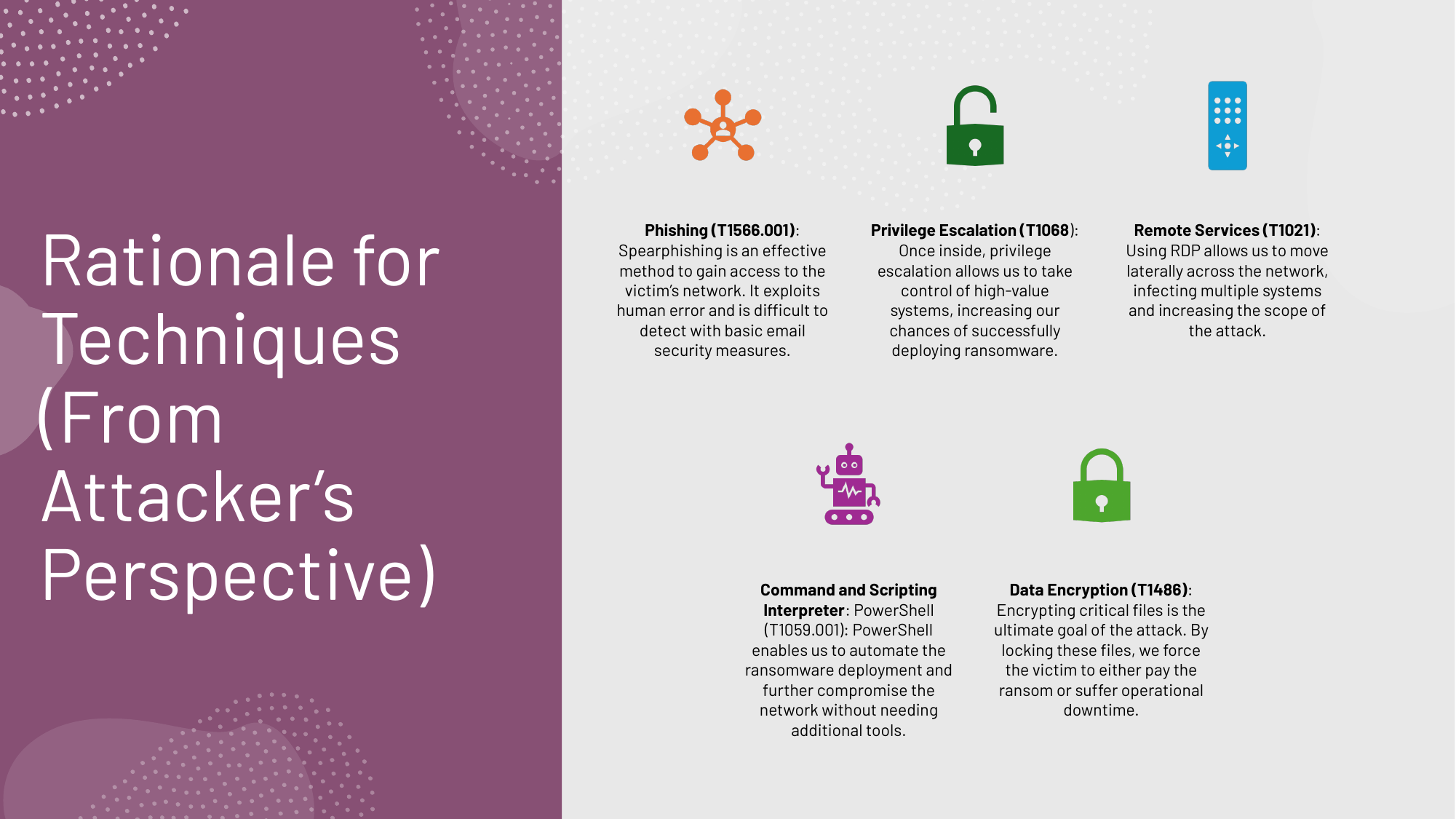

Phishing (T1566.001): Spearphishing is an effective method to gain access to the victim’s network. It exploits human error and is difficult to detect with basic email security measures.
Privilege Escalation (T1068): Once inside, privilege escalation allows us to take control of high-value systems, increasing our chances of successfully deploying ransomware.
Remote Services (T1021): Using RDP allows us to move laterally across the network, infecting multiple systems and increasing the scope of the attack.
Command and Scripting Interpreter: PowerShell (T1059.001): PowerShell enables us to automate the ransomware deployment and further compromise the network without needing additional tools.
Data Encryption (T1486): Encrypting critical files is the ultimate goal of the attack. By locking these files, we force the victim to either pay the ransom or suffer operational downtime.
# Rationale for Techniques (From Attacker’s Perspective)